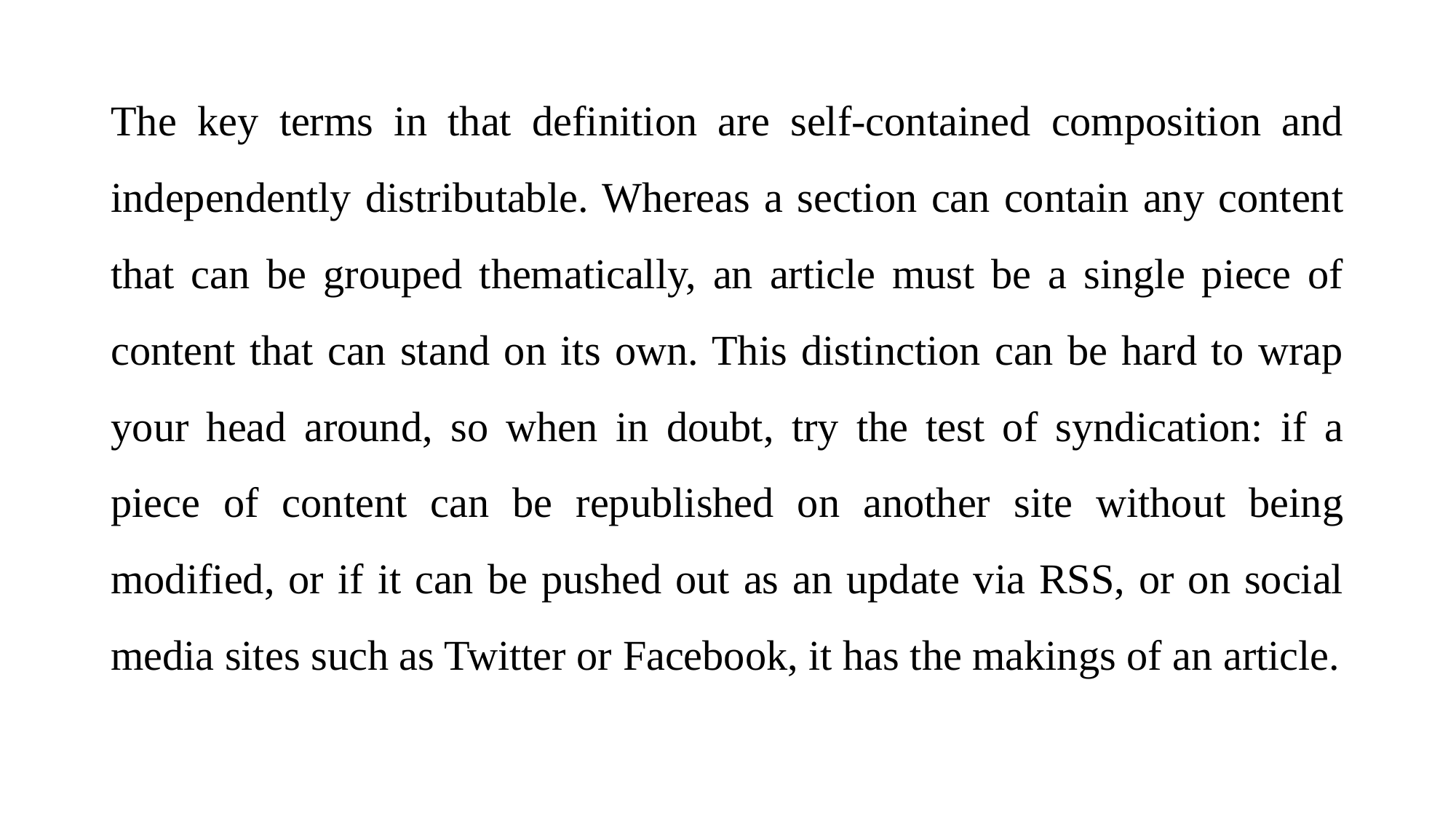

The key terms in that definition are self-contained composition and independently distributable. Whereas a section can contain any content that can be grouped thematically, an article must be a single piece of content that can stand on its own. This distinction can be hard to wrap your head around, so when in doubt, try the test of syndication: if a piece of content can be republished on another site without being modified, or if it can be pushed out as an update via RSS, or on social media sites such as Twitter or Facebook, it has the makings of an article.